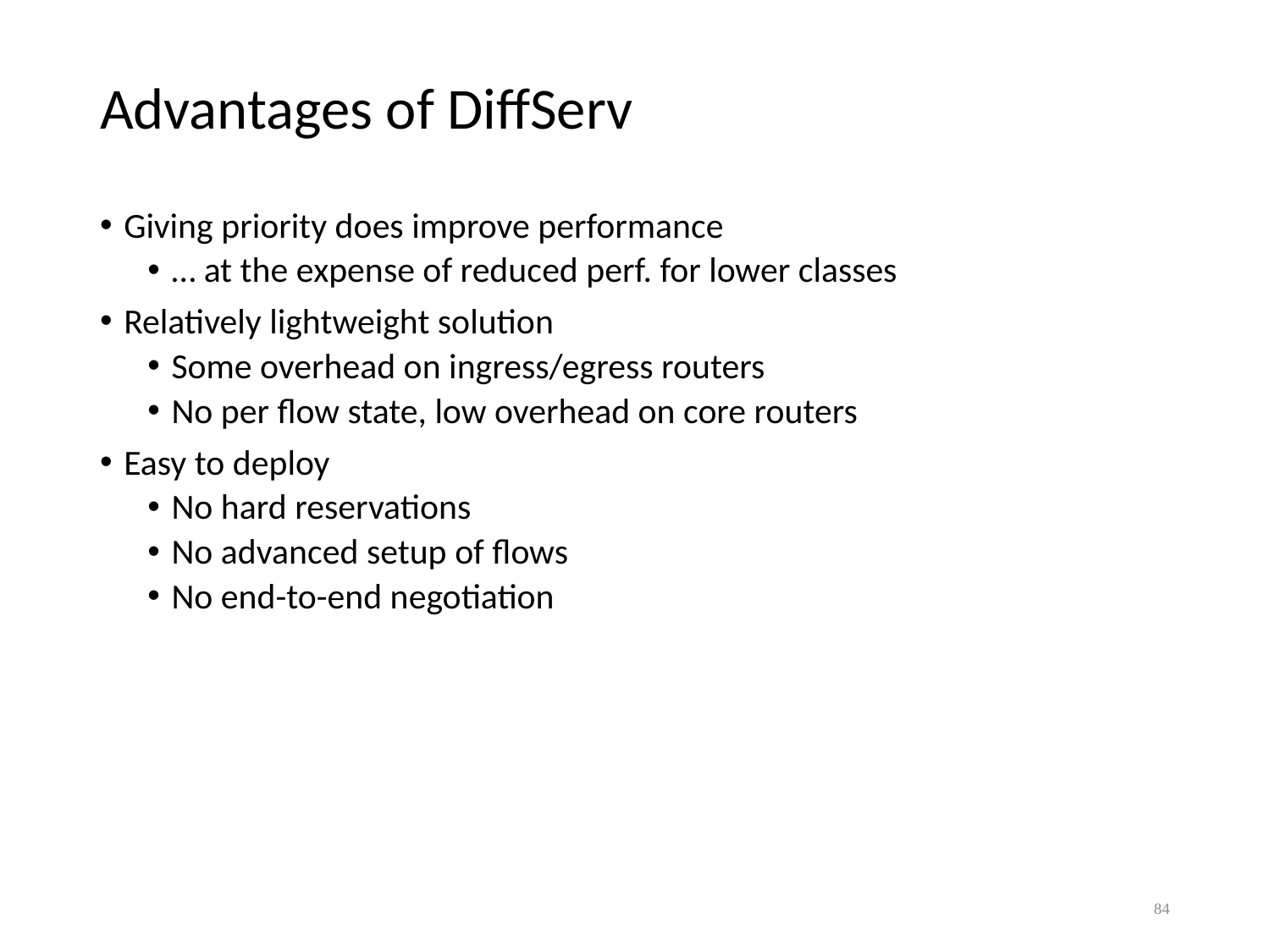

# Advantages of DiffServ
Giving priority does improve performance
… at the expense of reduced perf. for lower classes
Relatively lightweight solution
Some overhead on ingress/egress routers
No per flow state, low overhead on core routers
Easy to deploy
No hard reservations
No advanced setup of flows
No end-to-end negotiation
84